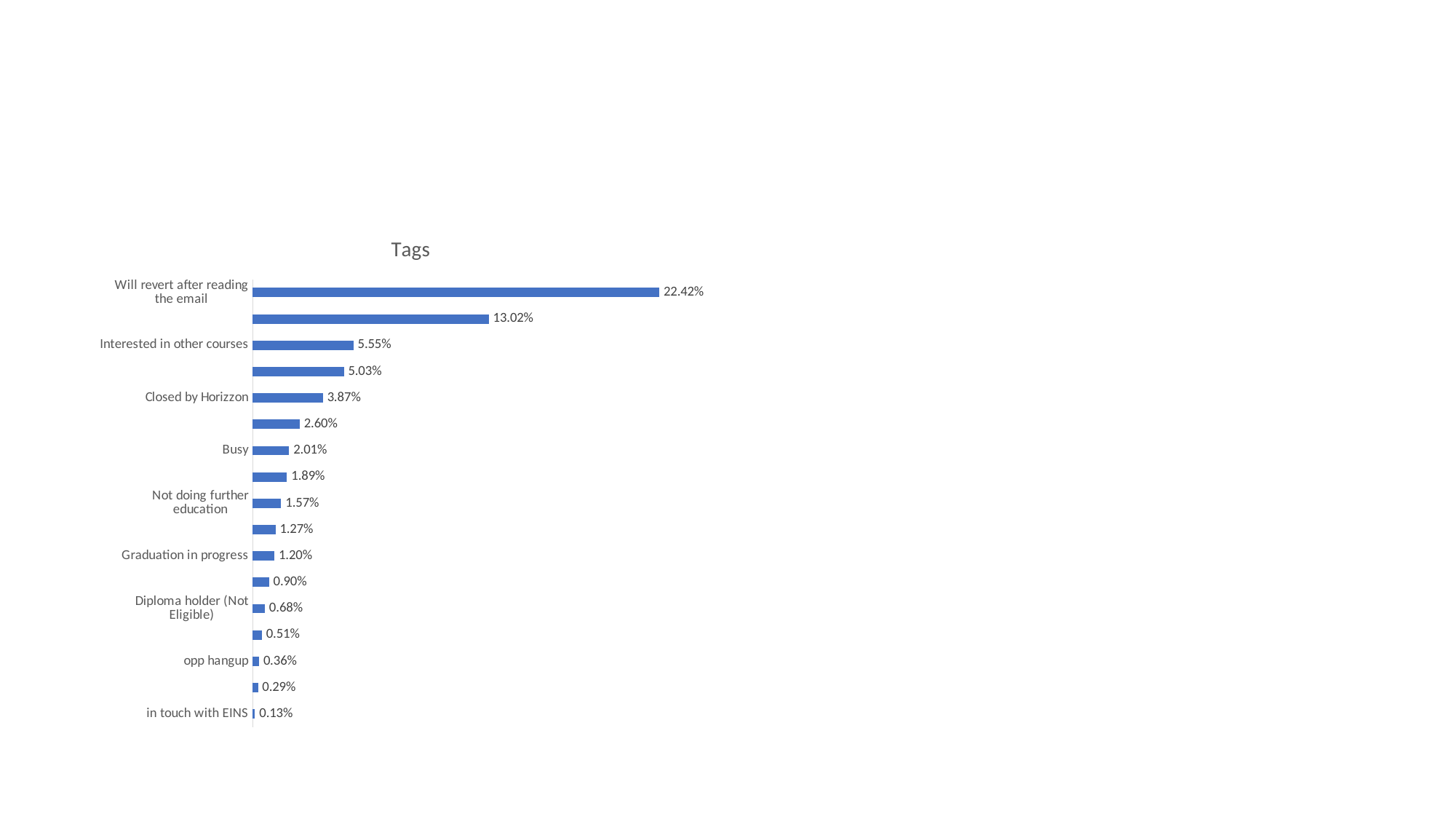

#

### Chart: Tags

| Category | Percentage |
|---|---|
| in touch with EINS | 0.0012987012987012987 |
| number not provided | 0.002922077922077922 |
| opp hangup | 0.0035714285714285713 |
| wrong number given | 0.005086580086580086 |
| Diploma holder (Not Eligible) | 0.006818181818181818 |
| invalid number | 0.008982683982683983 |
| Graduation in progress | 0.012012987012987014 |
| Interested  in full time MBA | 0.012662337662337663 |
| Not doing further education | 0.015692640692640692 |
| Lost to EINS | 0.01893939393939394 |
| Busy | 0.02012987012987013 |
| switched off | 0.025974025974025976 |
| Closed by Horizzon | 0.03874458874458874 |
| Already a student | 0.05032467532467533 |
| Interested in other courses | 0.05551948051948052 |
| Ringing | 0.1301948051948052 |
| Will revert after reading the email | 0.22424242424242424 |